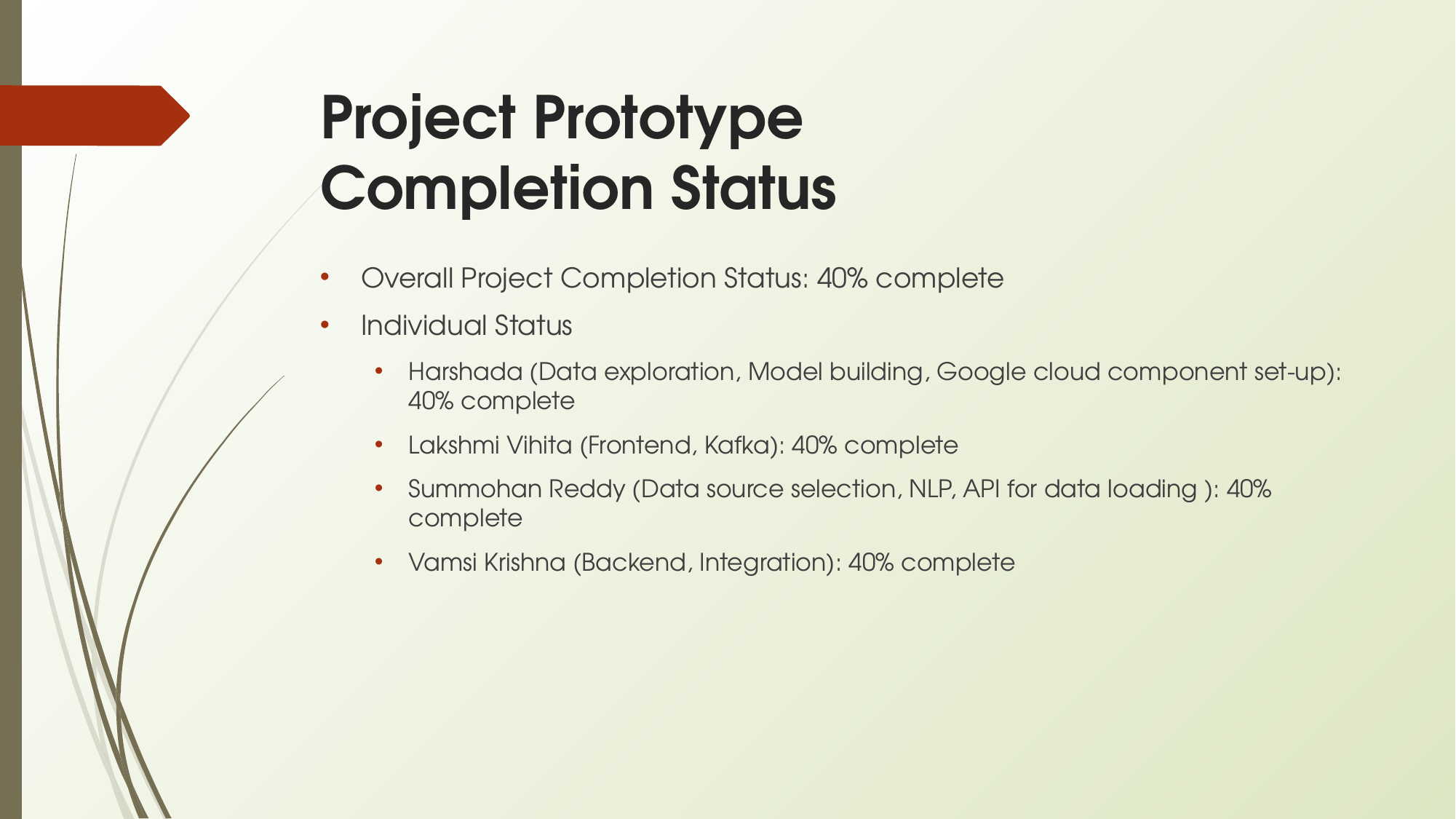

# Project Prototype Completion Status
Overall Project Completion Status: 40% complete
Individual Status
Harshada (Data exploration, Model building, Google cloud component set-up): 40% complete
Lakshmi Vihita (Frontend, Kafka): 40% complete
Summohan Reddy (Data source selection, NLP, API for data loading ): 40% complete
Vamsi Krishna (Backend, Integration): 40% complete